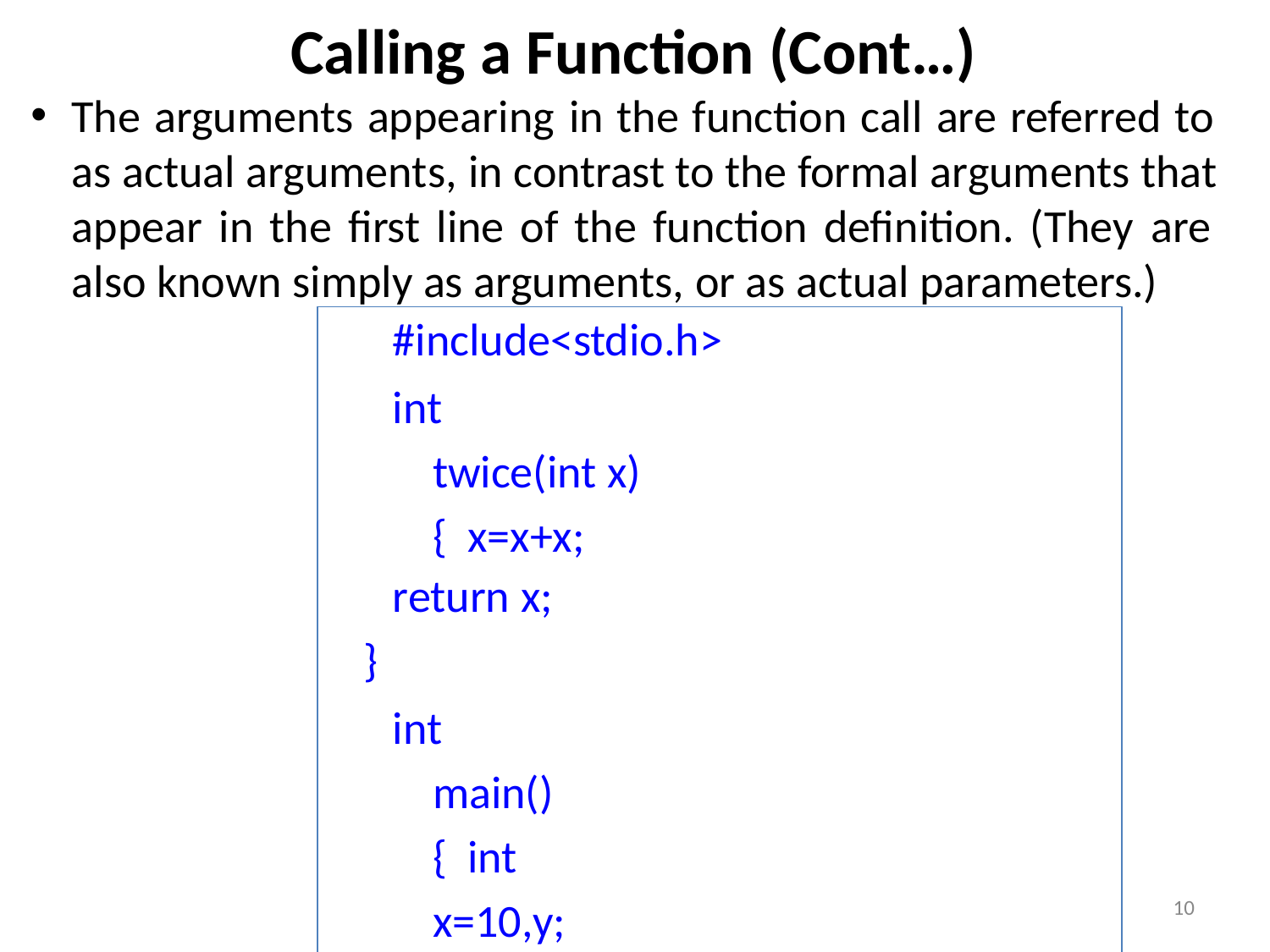

# Calling a Function (Cont…)
The arguments appearing in the function call are referred to  as actual arguments, in contrast to the formal arguments that  appear in the first line of the function definition. (They are  also known simply as arguments, or as actual parameters.)
#include<stdio.h>
int	twice(int x) {  x=x+x;
return x;
}
int	main() {  int x=10,y;
y=twice(x);	// calling the function  printf("%d,%d\n",x,y);
}
10